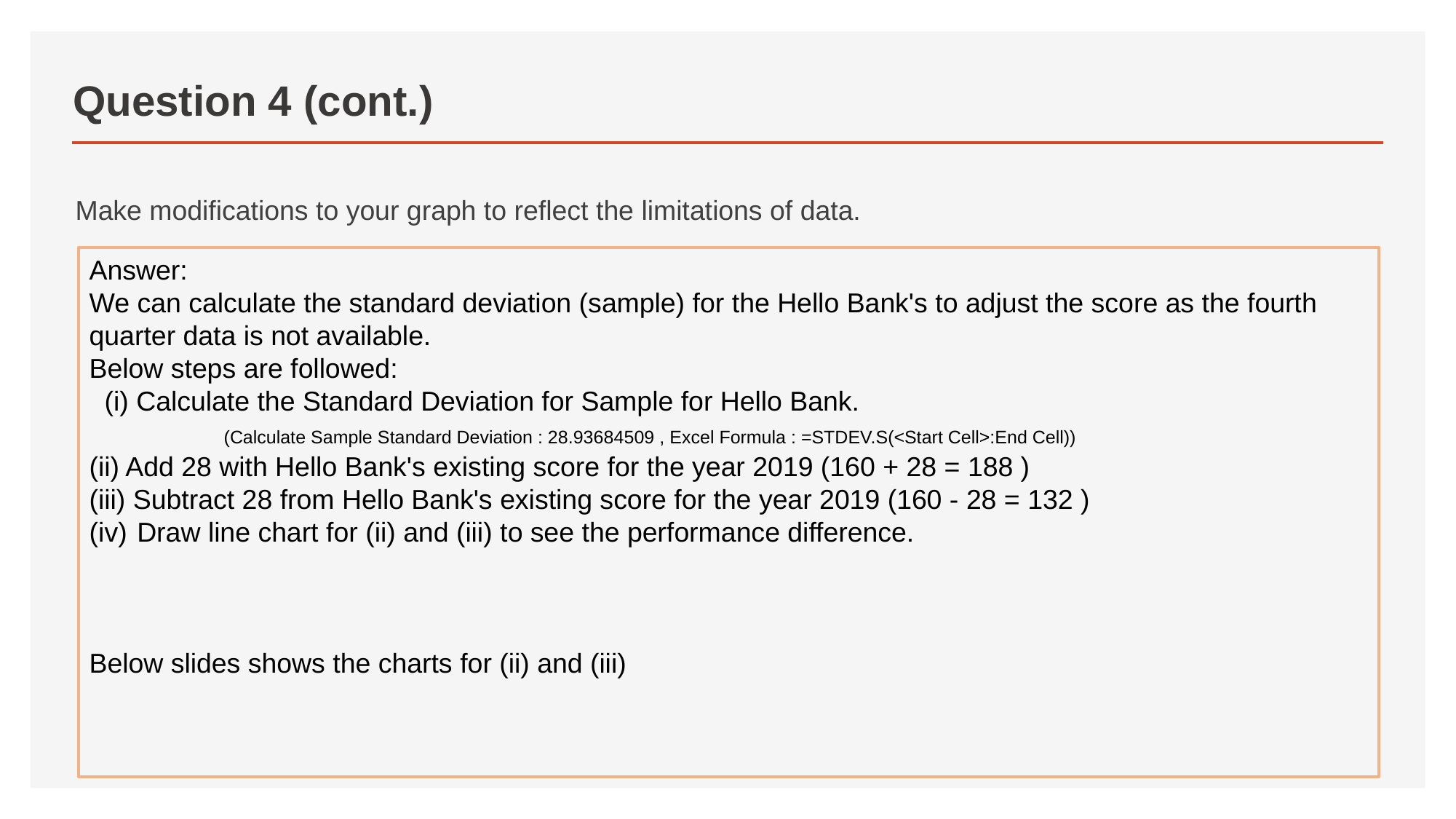

# Question 4 (cont.)
Make modifications to your graph to reflect the limitations of data.

Answer:
We can calculate the standard deviation (sample) for the Hello Bank's to adjust the score as the fourth quarter data is not available.
Below steps are followed:
  (i) Calculate the Standard Deviation for Sample for Hello Bank.
	     (Calculate Sample Standard Deviation : 28.93684509 , Excel Formula : =STDEV.S(<Start Cell>:End Cell))
(ii) Add 28 with Hello Bank's existing score for the year 2019 (160 + 28 = 188 )
(iii) Subtract 28 from Hello Bank's existing score for the year 2019 (160 - 28 = 132 )
Draw line chart for (ii) and (iii) to see the performance difference.

Below slides shows the charts for (ii) and (iii)